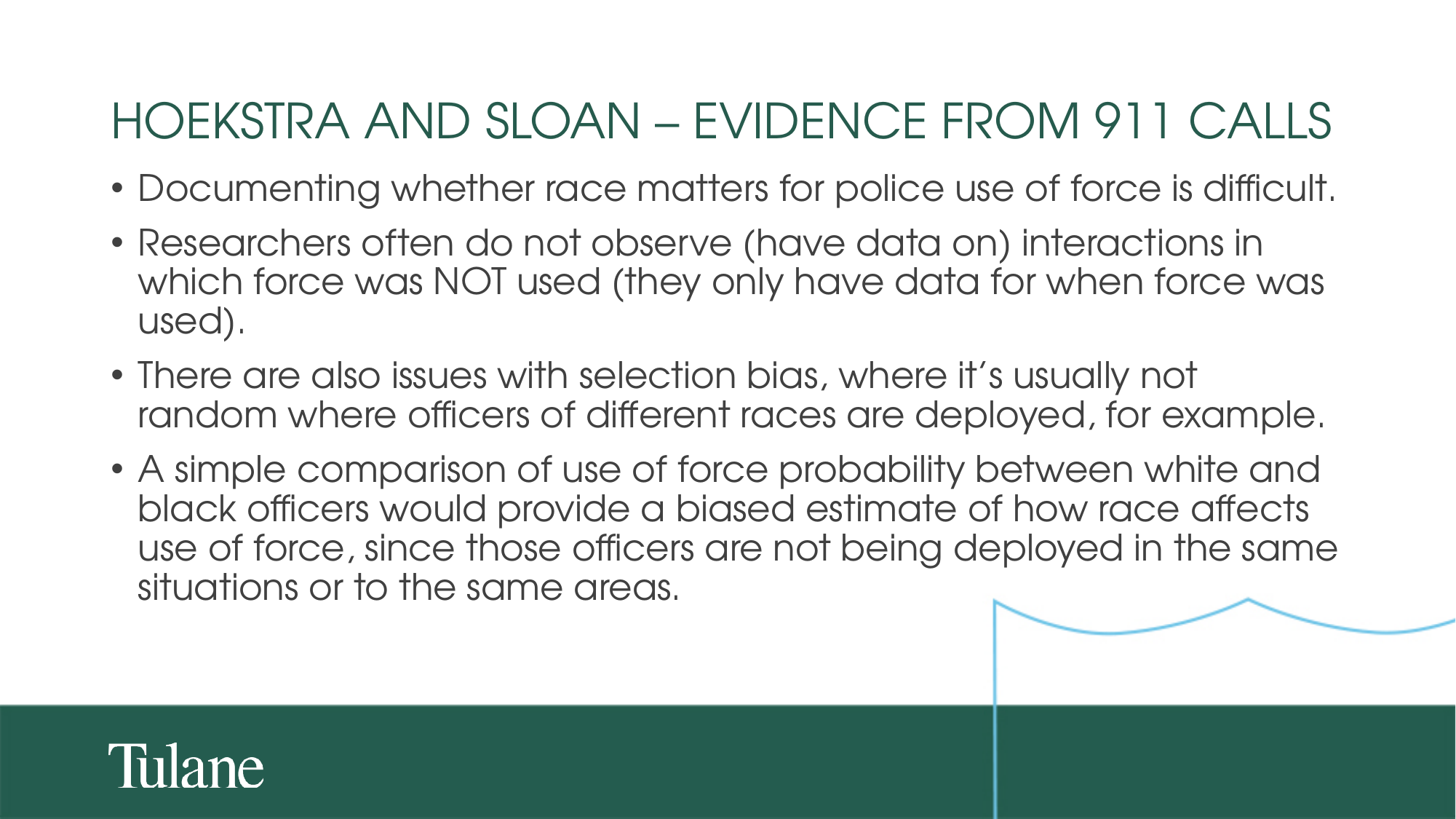

# Hoekstra and Sloan – evidence from 911 calls
Documenting whether race matters for police use of force is difficult.
Researchers often do not observe (have data on) interactions in which force was NOT used (they only have data for when force was used).
There are also issues with selection bias, where it’s usually not random where officers of different races are deployed, for example.
A simple comparison of use of force probability between white and black officers would provide a biased estimate of how race affects use of force, since those officers are not being deployed in the same situations or to the same areas.